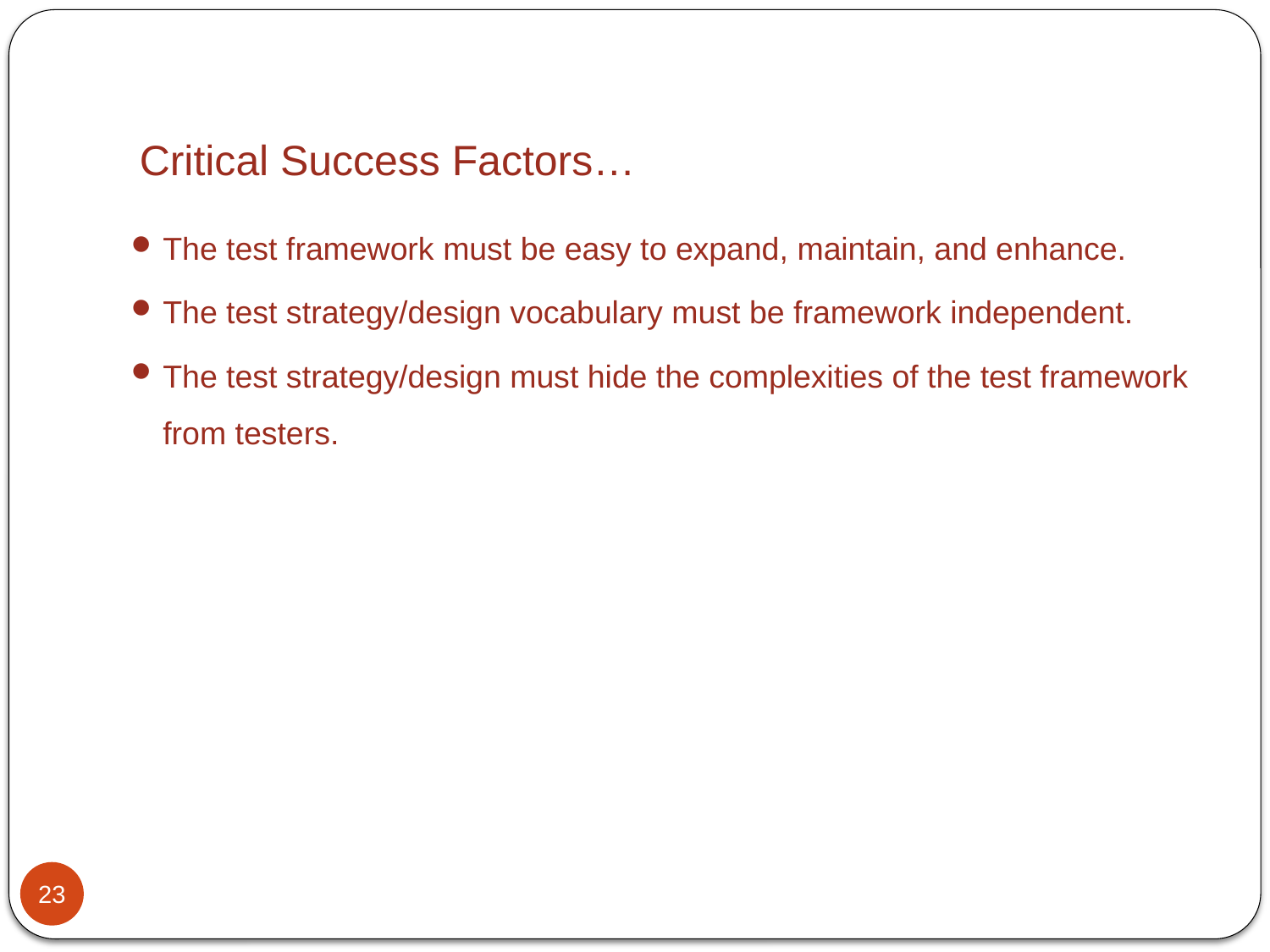

# Critical Success Factors…

The test framework must be easy to expand, maintain, and enhance.
The test strategy/design vocabulary must be framework independent.
The test strategy/design must hide the complexities of the test framework from testers.
23